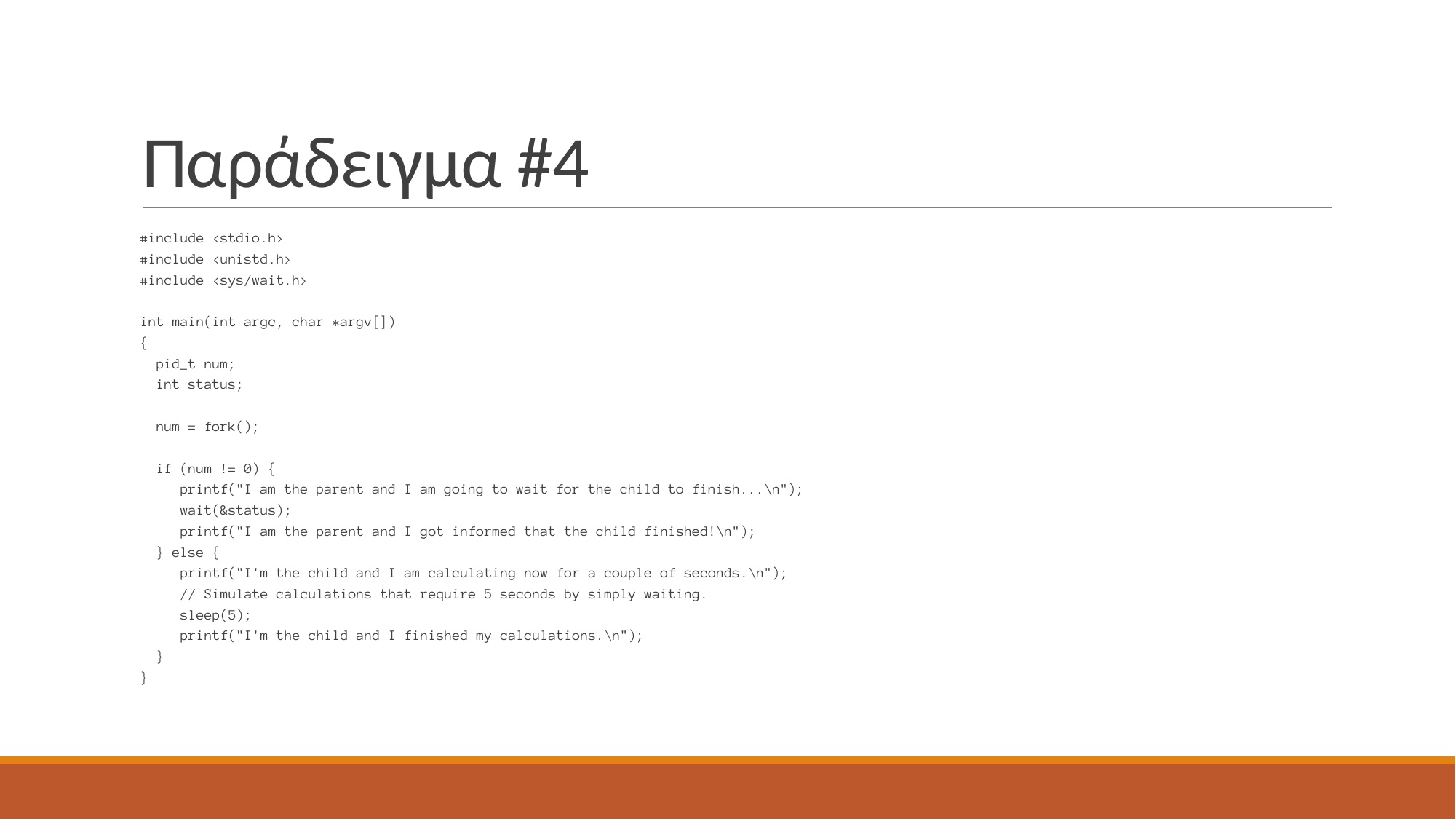

# Παράδειγμα #4
#include <stdio.h>
#include <unistd.h>
#include <sys/wait.h>

int main(int argc, char *argv[])
{
  pid_t num;
  int status;

  num = fork();

  if (num != 0) {
     printf("I am the parent and I am going to wait for the child to finish...\n");
     wait(&status);
     printf("I am the parent and I got informed that the child finished!\n");
  } else {
     printf("I'm the child and I am calculating now for a couple of seconds.\n");
     // Simulate calculations that require 5 seconds by simply waiting.
     sleep(5);
     printf("I'm the child and I finished my calculations.\n");
  }
}